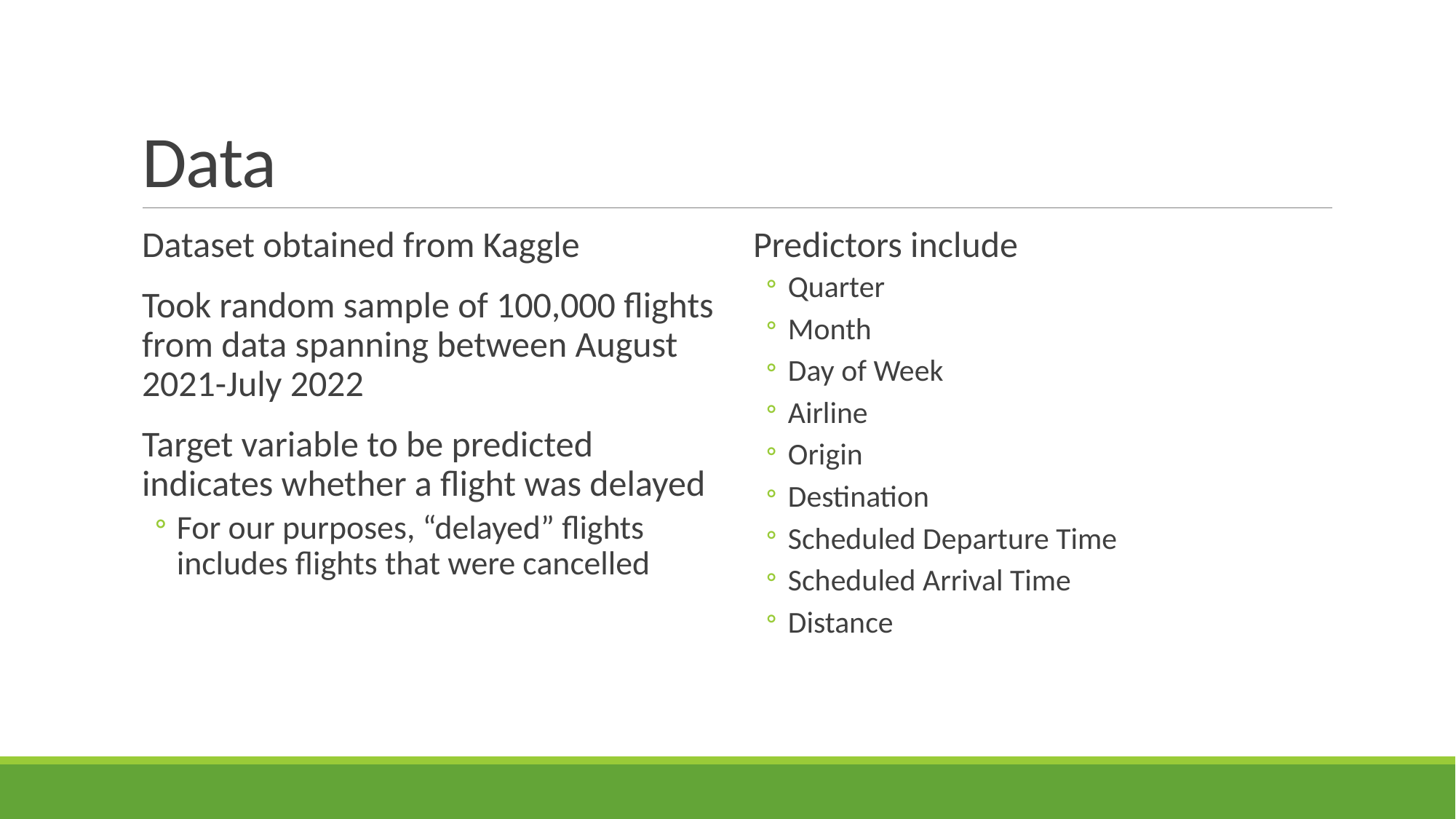

# Data
Dataset obtained from Kaggle
Took random sample of 100,000 flights from data spanning between August 2021-July 2022
Target variable to be predicted indicates whether a flight was delayed
For our purposes, “delayed” flights includes flights that were cancelled
Predictors include
Quarter
Month
Day of Week
Airline
Origin
Destination
Scheduled Departure Time
Scheduled Arrival Time
Distance